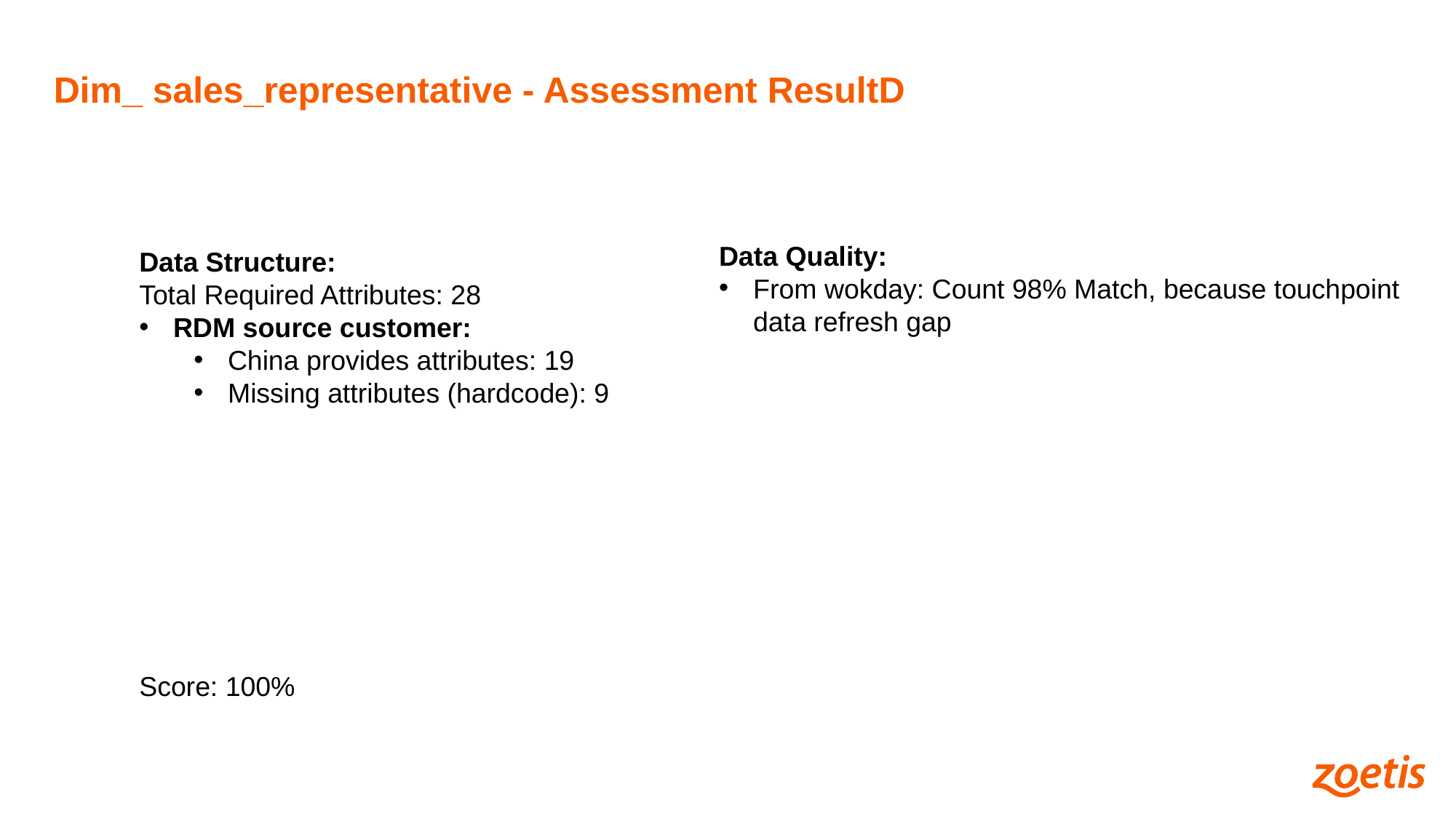

# Dim_ sales_representative - Assessment ResultD
Data Quality:
From wokday: Count 98% Match, because touchpoint data refresh gap

Data Structure:
Total Required Attributes: 28
RDM source customer:
China provides attributes: 19
Missing attributes (hardcode): 9
Score: 100%